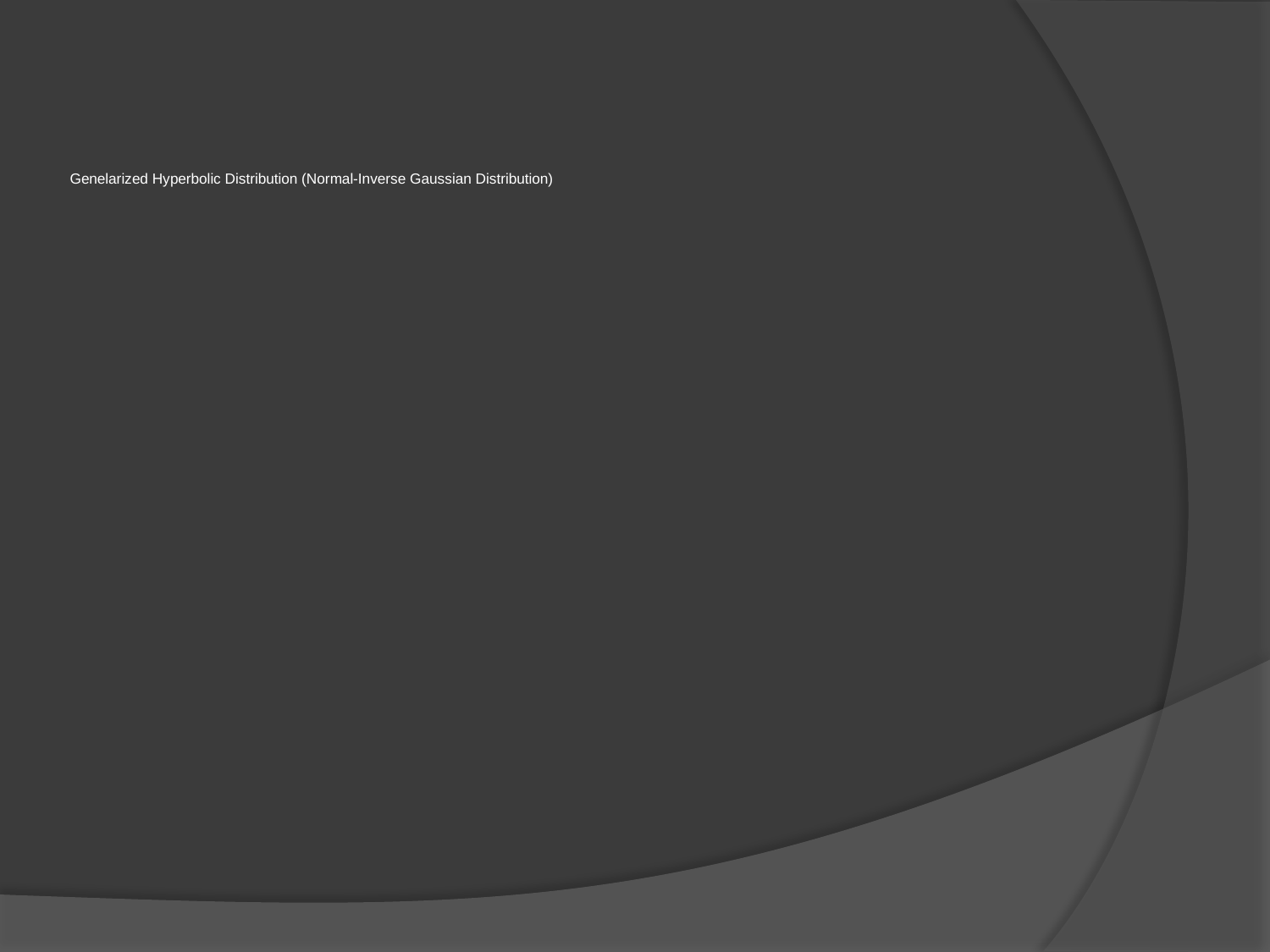

# Genelarized Hyperbolic Distribution (Normal-Inverse Gaussian Distribution)